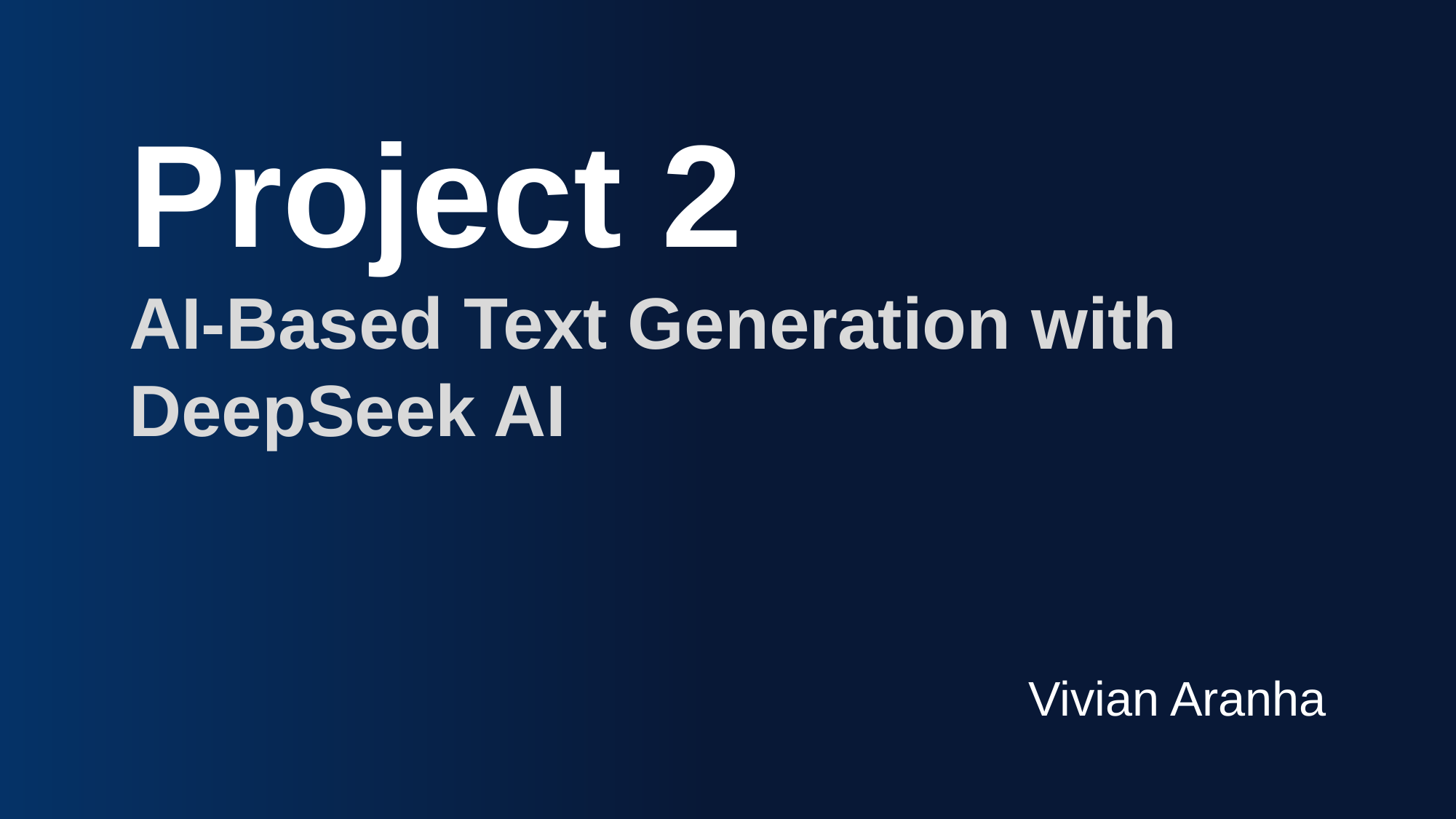

Project 2
AI-Based Text Generation with DeepSeek AI
Vivian Aranha